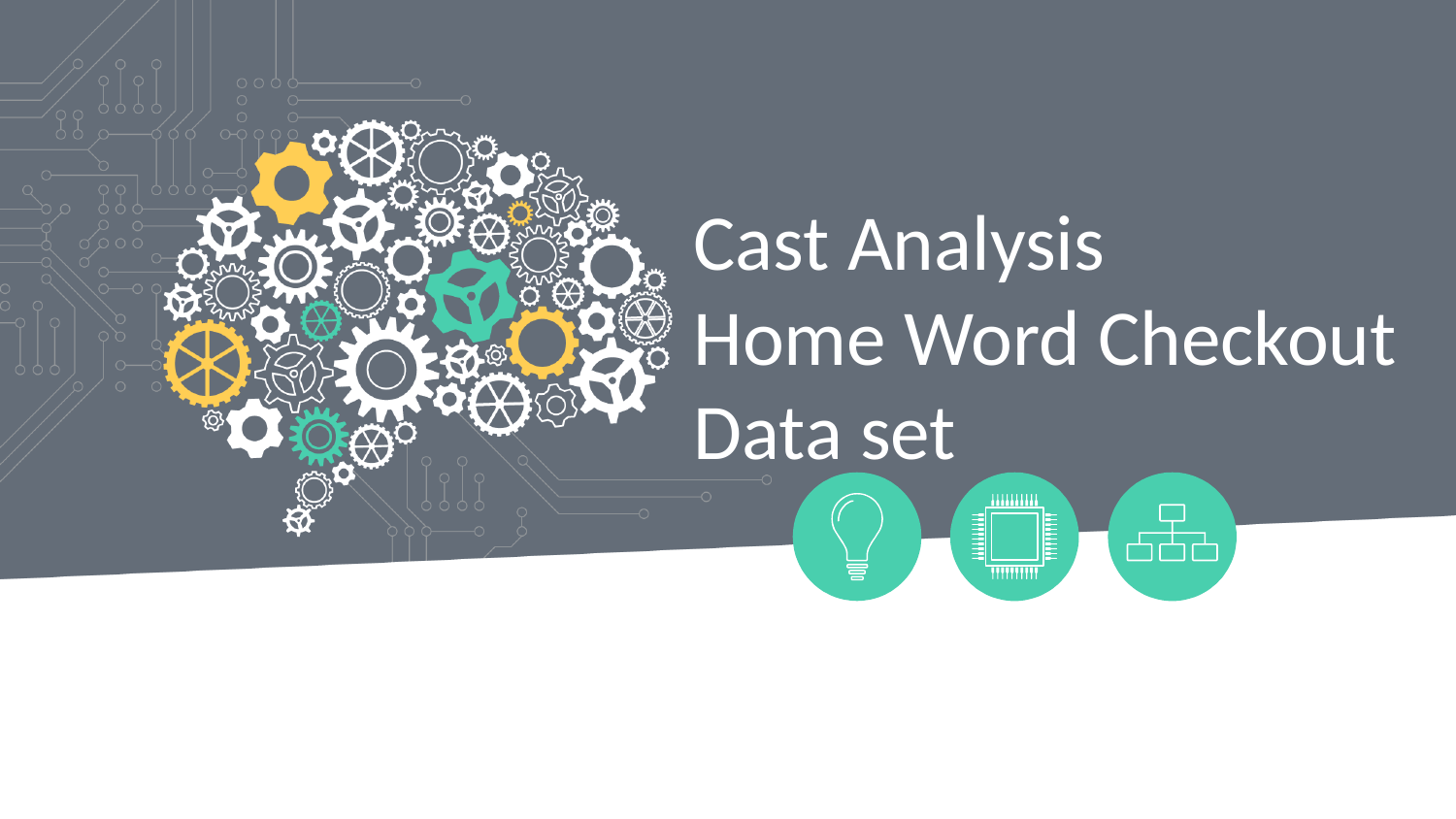

# Cast Analysis Home Word Checkout Data set